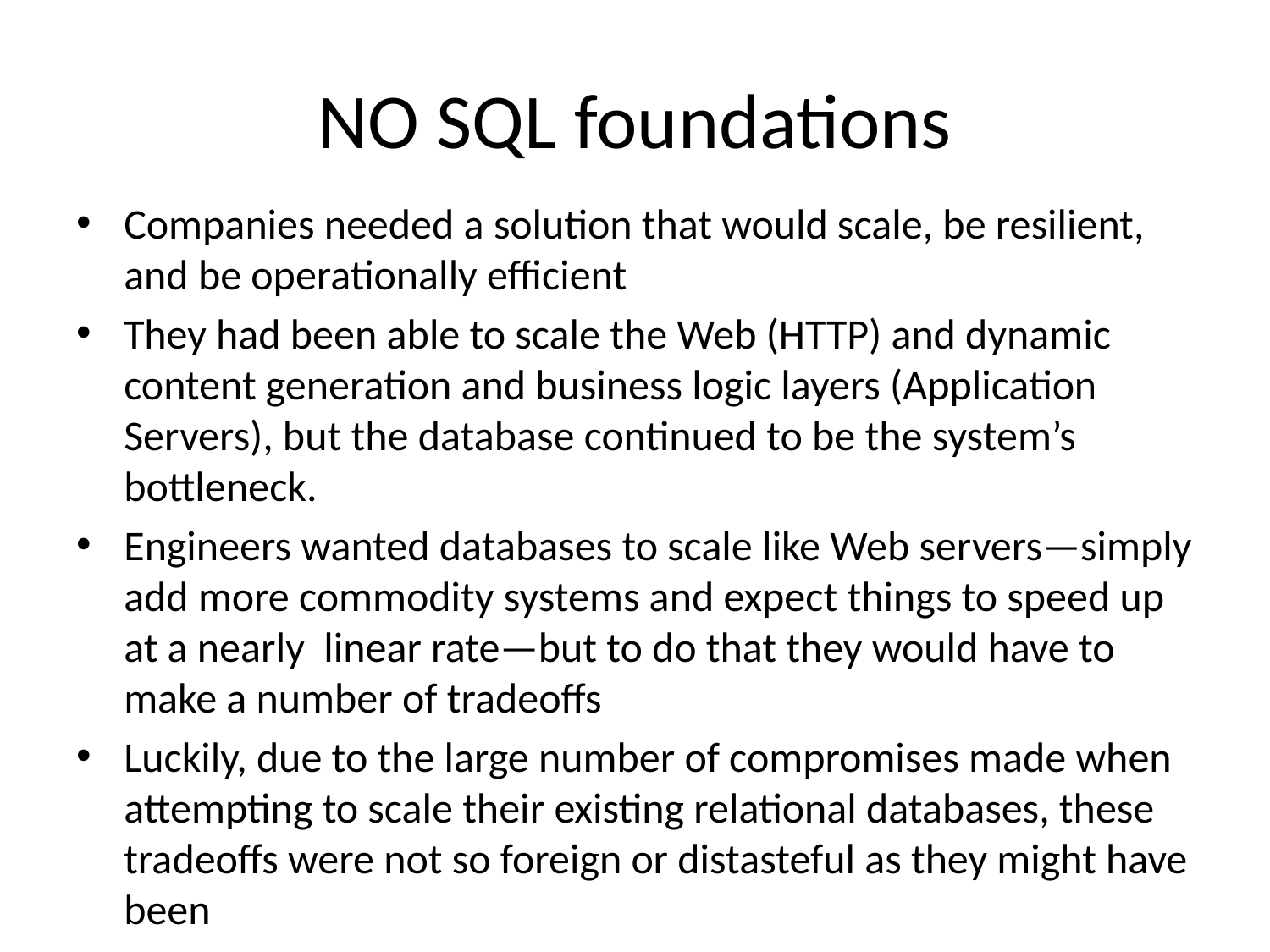

# NO SQL foundations
Companies needed a solution that would scale, be resilient, and be operationally efficient
They had been able to scale the Web (HTTP) and dynamic content generation and business logic layers (Application Servers), but the database continued to be the system’s bottleneck.
Engineers wanted databases to scale like Web servers—simply add more commodity systems and expect things to speed up at a nearly  linear rate—but to do that they would have to make a number of tradeoffs
Luckily, due to the large number of compromises made when attempting to scale their existing relational databases, these tradeoffs were not so foreign or distasteful as they might have been